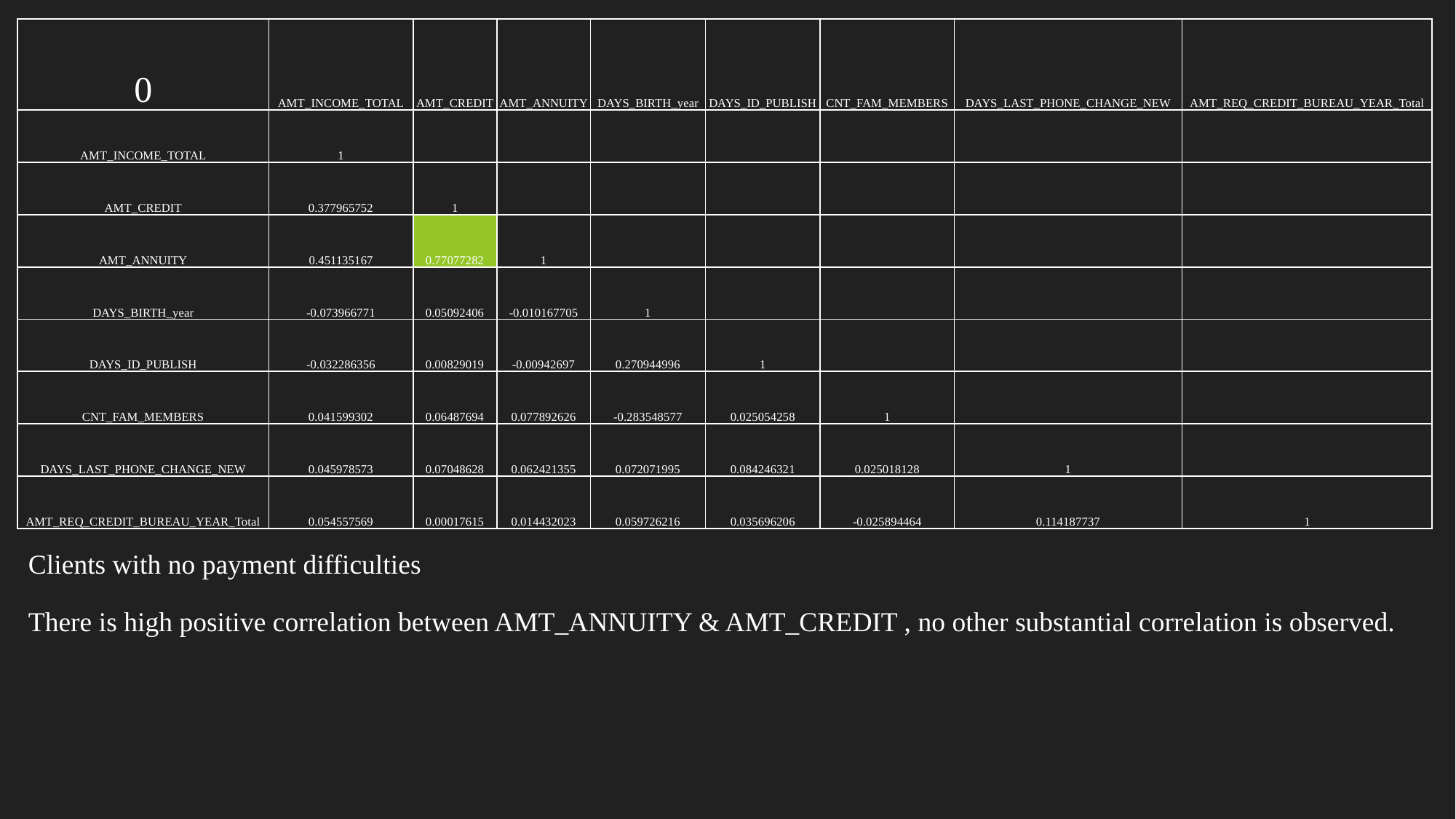

| 0 | AMT\_INCOME\_TOTAL | AMT\_CREDIT | AMT\_ANNUITY | DAYS\_BIRTH\_year | DAYS\_ID\_PUBLISH | CNT\_FAM\_MEMBERS | DAYS\_LAST\_PHONE\_CHANGE\_NEW | AMT\_REQ\_CREDIT\_BUREAU\_YEAR\_Total |
| --- | --- | --- | --- | --- | --- | --- | --- | --- |
| AMT\_INCOME\_TOTAL | 1 |  |  |  |  |  |  |  |
| AMT\_CREDIT | 0.377965752 | 1 |  |  |  |  |  |  |
| AMT\_ANNUITY | 0.451135167 | 0.77077282 | 1 |  |  |  |  |  |
| DAYS\_BIRTH\_year | -0.073966771 | 0.05092406 | -0.010167705 | 1 |  |  |  |  |
| DAYS\_ID\_PUBLISH | -0.032286356 | 0.00829019 | -0.00942697 | 0.270944996 | 1 |  |  |  |
| CNT\_FAM\_MEMBERS | 0.041599302 | 0.06487694 | 0.077892626 | -0.283548577 | 0.025054258 | 1 |  |  |
| DAYS\_LAST\_PHONE\_CHANGE\_NEW | 0.045978573 | 0.07048628 | 0.062421355 | 0.072071995 | 0.084246321 | 0.025018128 | 1 |  |
| AMT\_REQ\_CREDIT\_BUREAU\_YEAR\_Total | 0.054557569 | 0.00017615 | 0.014432023 | 0.059726216 | 0.035696206 | -0.025894464 | 0.114187737 | 1 |
Clients with no payment difficulties
There is high positive correlation between AMT_ANNUITY & AMT_CREDIT , no other substantial correlation is observed.